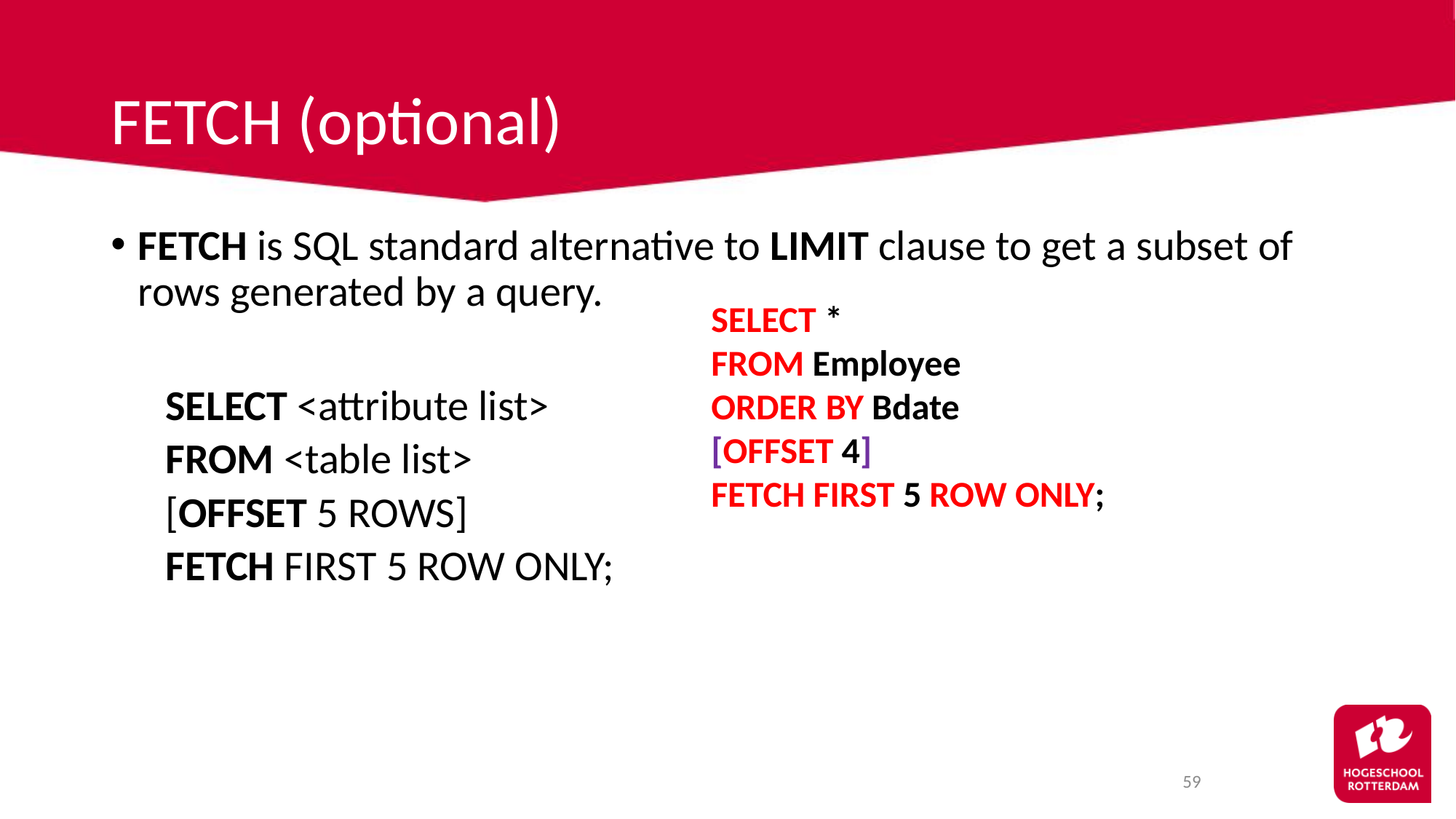

# FETCH (optional)
FETCH is SQL standard alternative to LIMIT clause to get a subset of rows generated by a query.

SELECT <attribute list>
FROM <table list>
[OFFSET 5 ROWS]
FETCH FIRST 5 ROW ONLY;

SELECT *
FROM Employee
ORDER BY Bdate
[OFFSET 4]
FETCH FIRST 5 ROW ONLY;
59